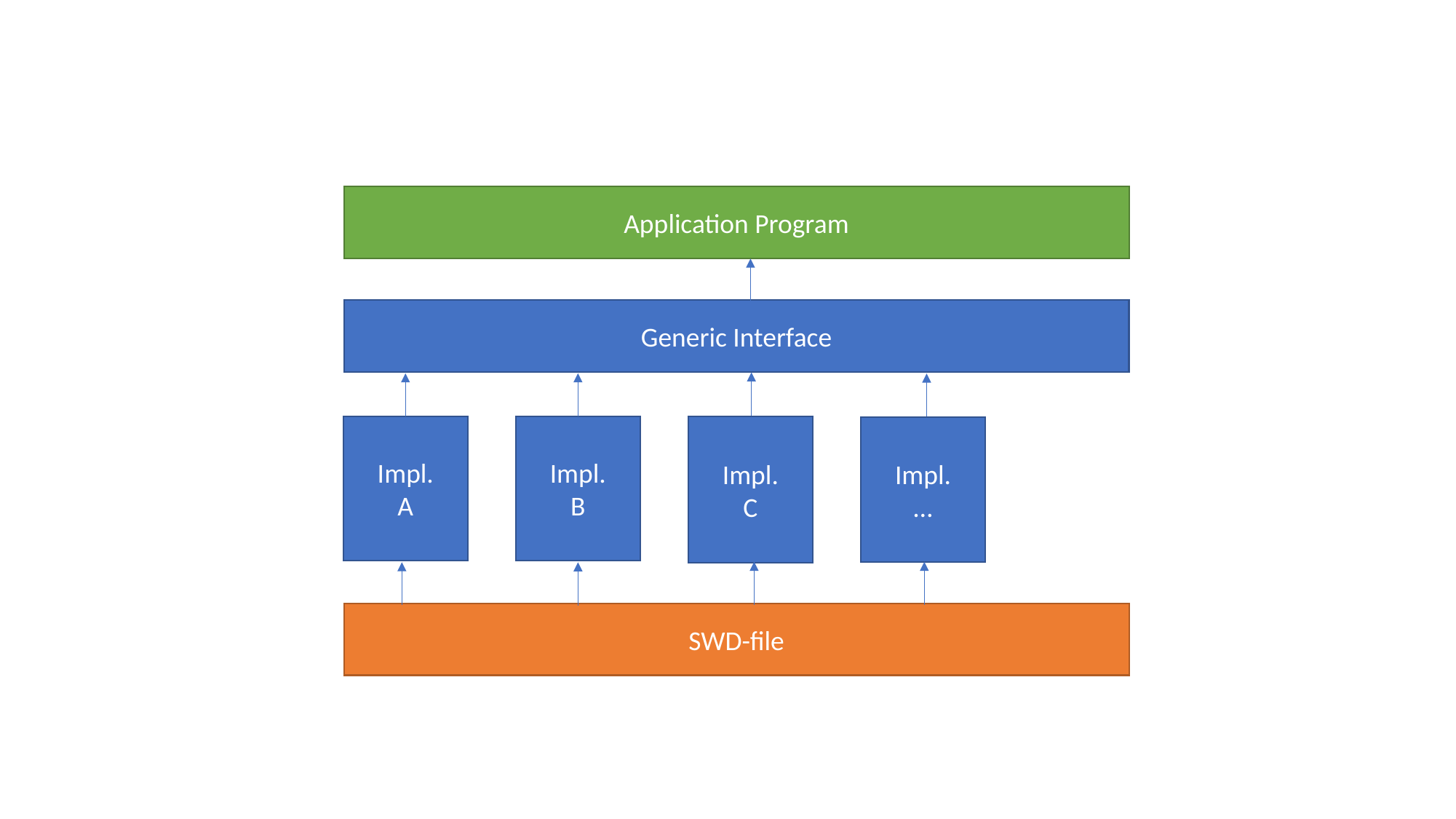

Application Program
Generic Interface
Impl.
C
Impl.
A
Impl.
B
Impl.
…
SWD-file